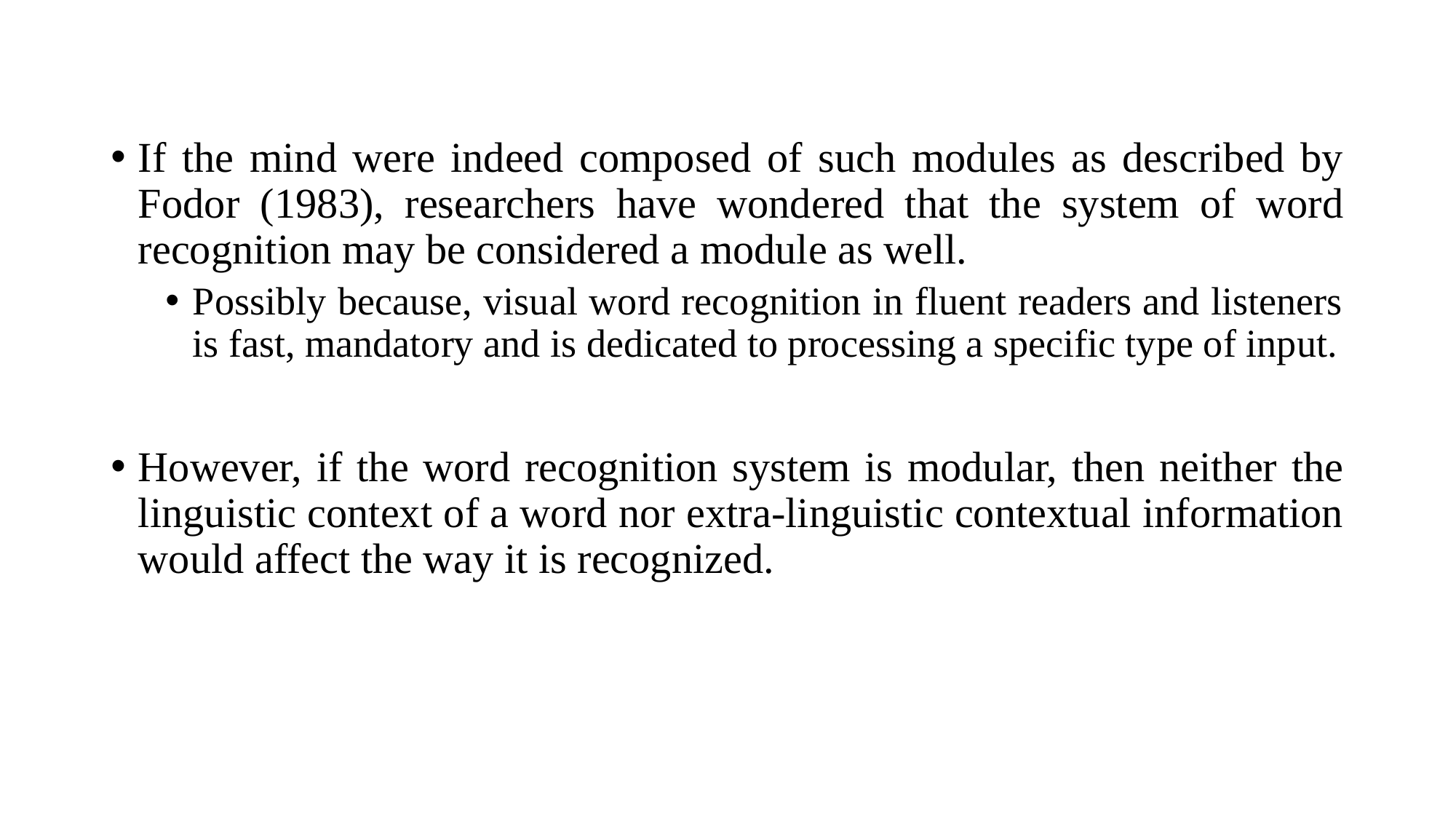

If the mind were indeed composed of such modules as described by Fodor (1983), researchers have wondered that the system of word recognition may be considered a module as well.
Possibly because, visual word recognition in fluent readers and listeners is fast, mandatory and is dedicated to processing a specific type of input.

However, if the word recognition system is modular, then neither the linguistic context of a word nor extra-linguistic contextual information would affect the way it is recognized.